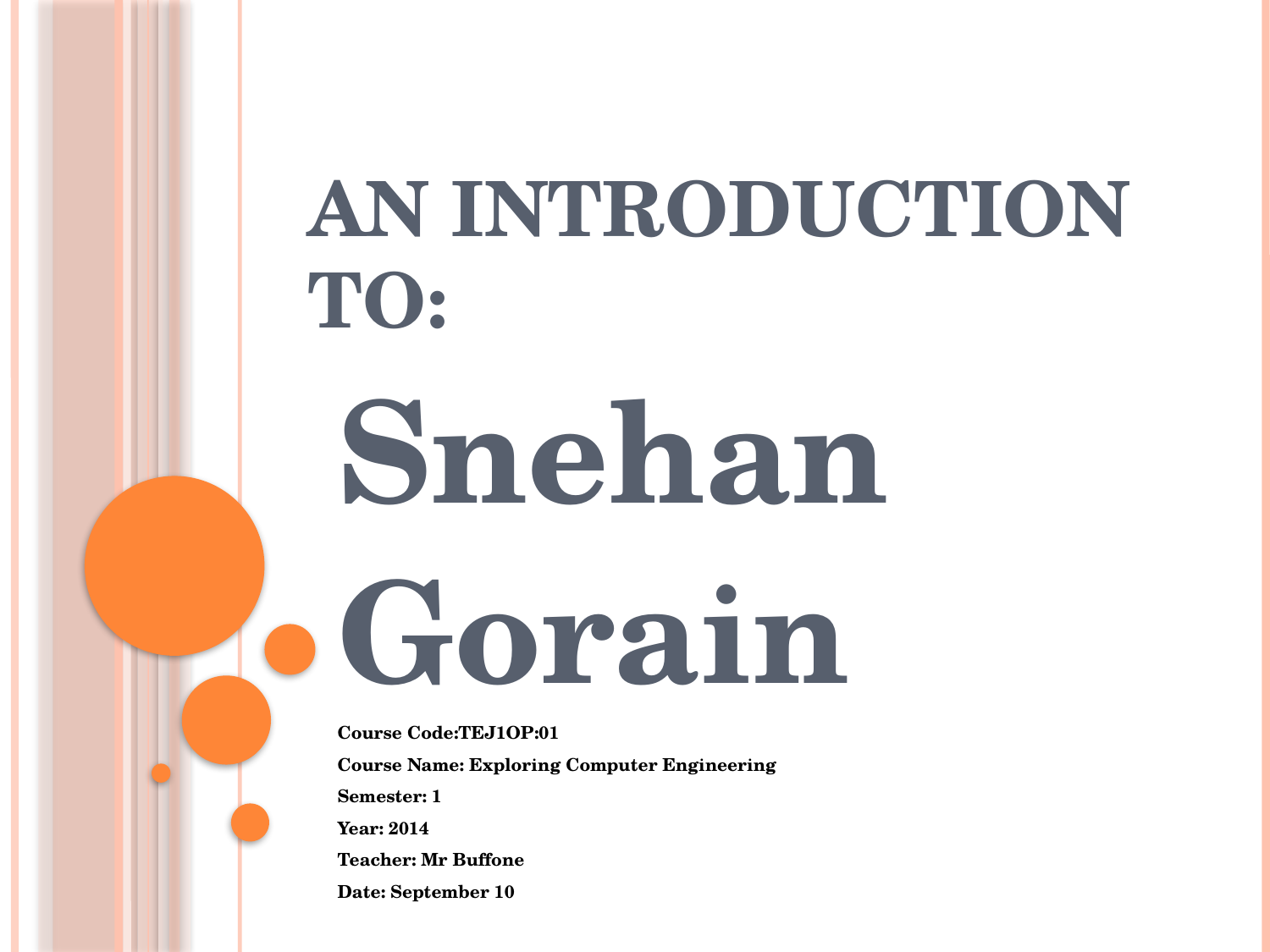

# An Introduction to:
Snehan
Gorain
Course Code:TEJ1OP:01
Course Name: Exploring Computer Engineering
Semester: 1
Year: 2014
Teacher: Mr Buffone
Date: September 10